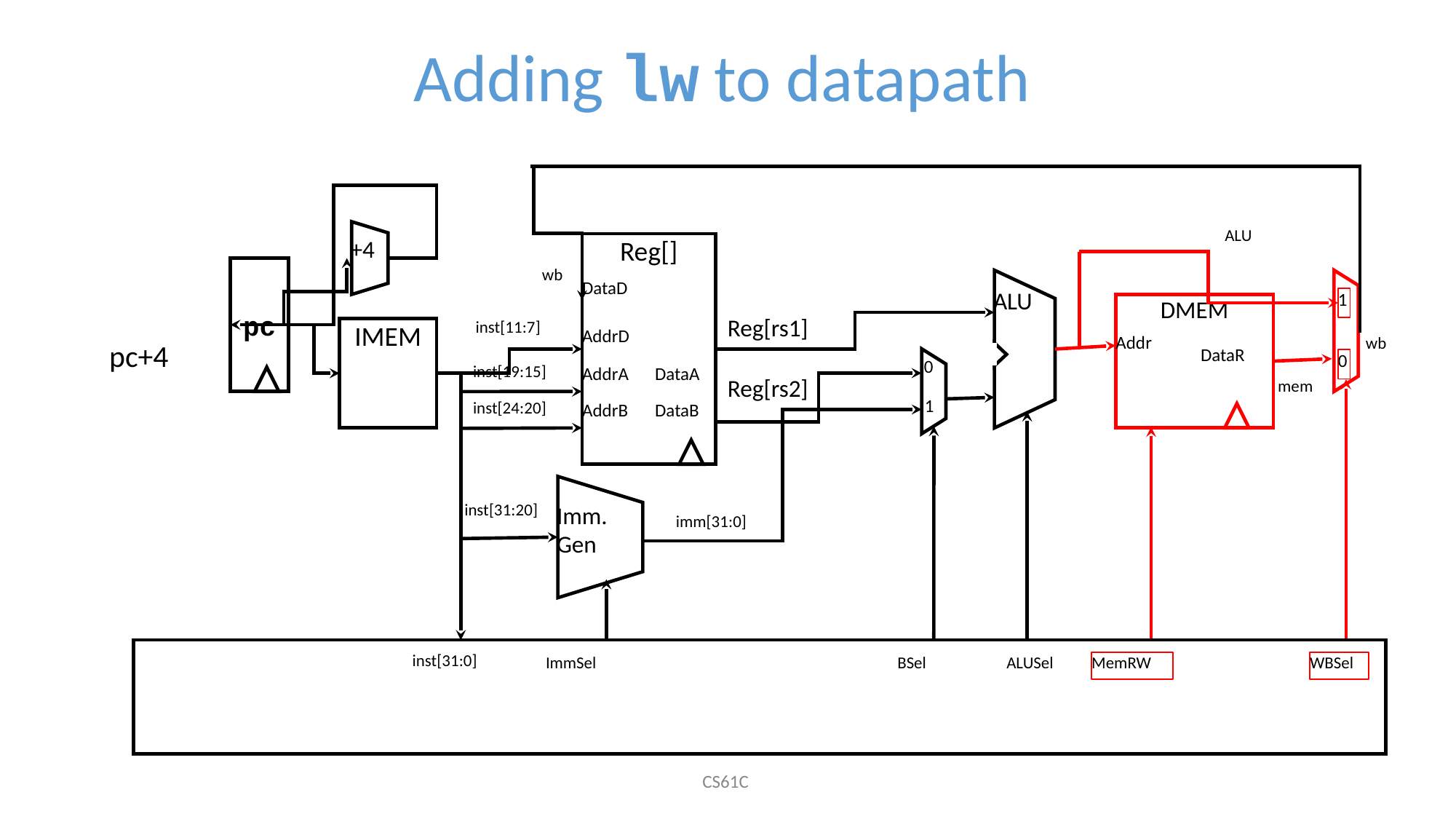

# Adding lw to datapath
+4

ALU
Reg[]

DataD
AddrD
AddrA
DataA
AddrB
DataB
pc

wb
ALU

1

0
DMEM

Reg[rs1]
inst[11:7]
IMEM
Addr
wb
pc+4
DataR
0

1
inst[19:15]
Reg[rs2]
mem
inst[24:20]
Imm.
Gen

inst[31:20]
imm[31:0]

inst[31:0]
ImmSel
BSel
ALUSel
MemRW
WBSel
CS61C